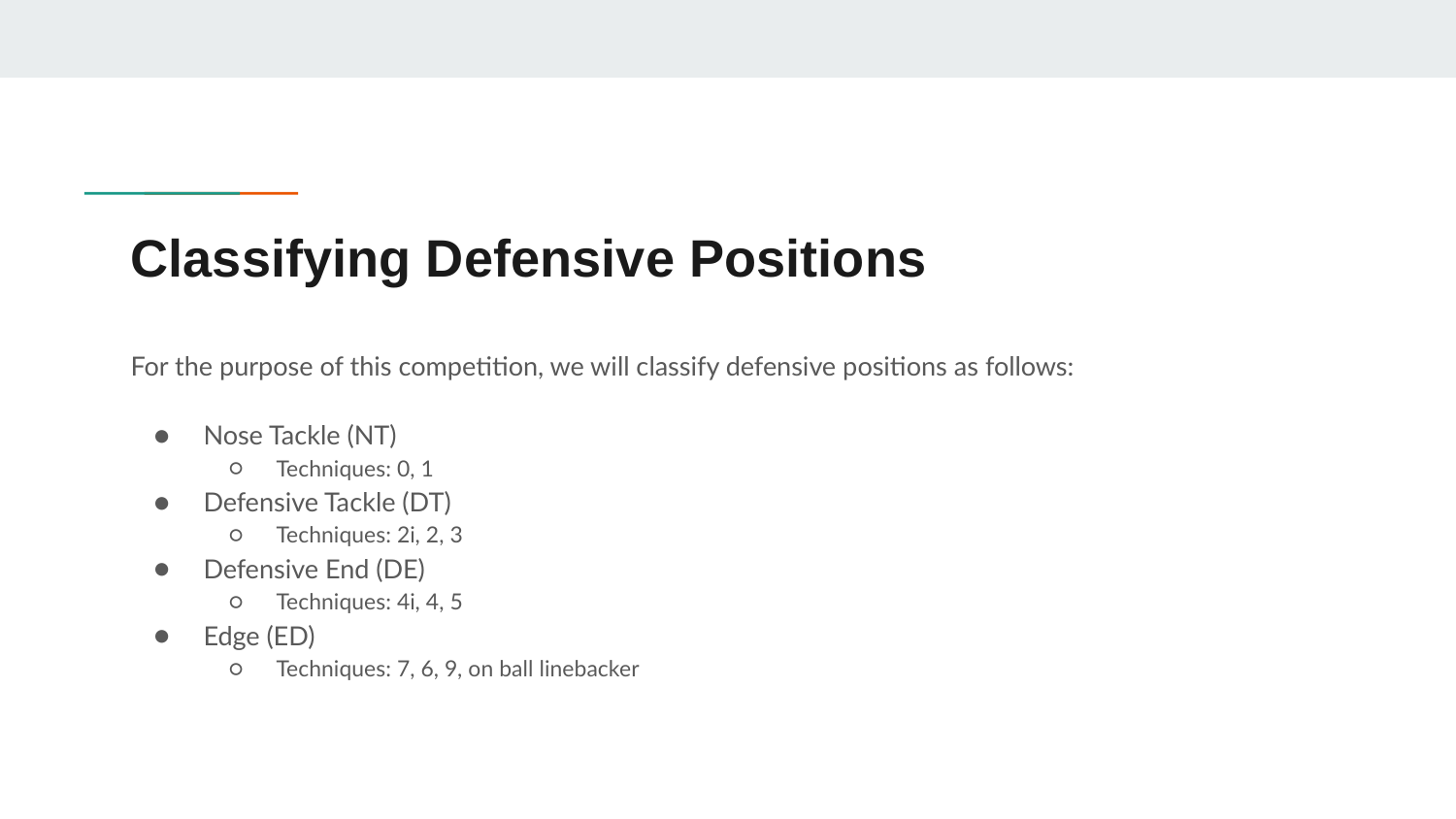

# Classifying Defensive Positions
For the purpose of this competition, we will classify defensive positions as follows:
Nose Tackle (NT)
Techniques: 0, 1
Defensive Tackle (DT)
Techniques: 2i, 2, 3
Defensive End (DE)
Techniques: 4i, 4, 5
Edge (ED)
Techniques: 7, 6, 9, on ball linebacker